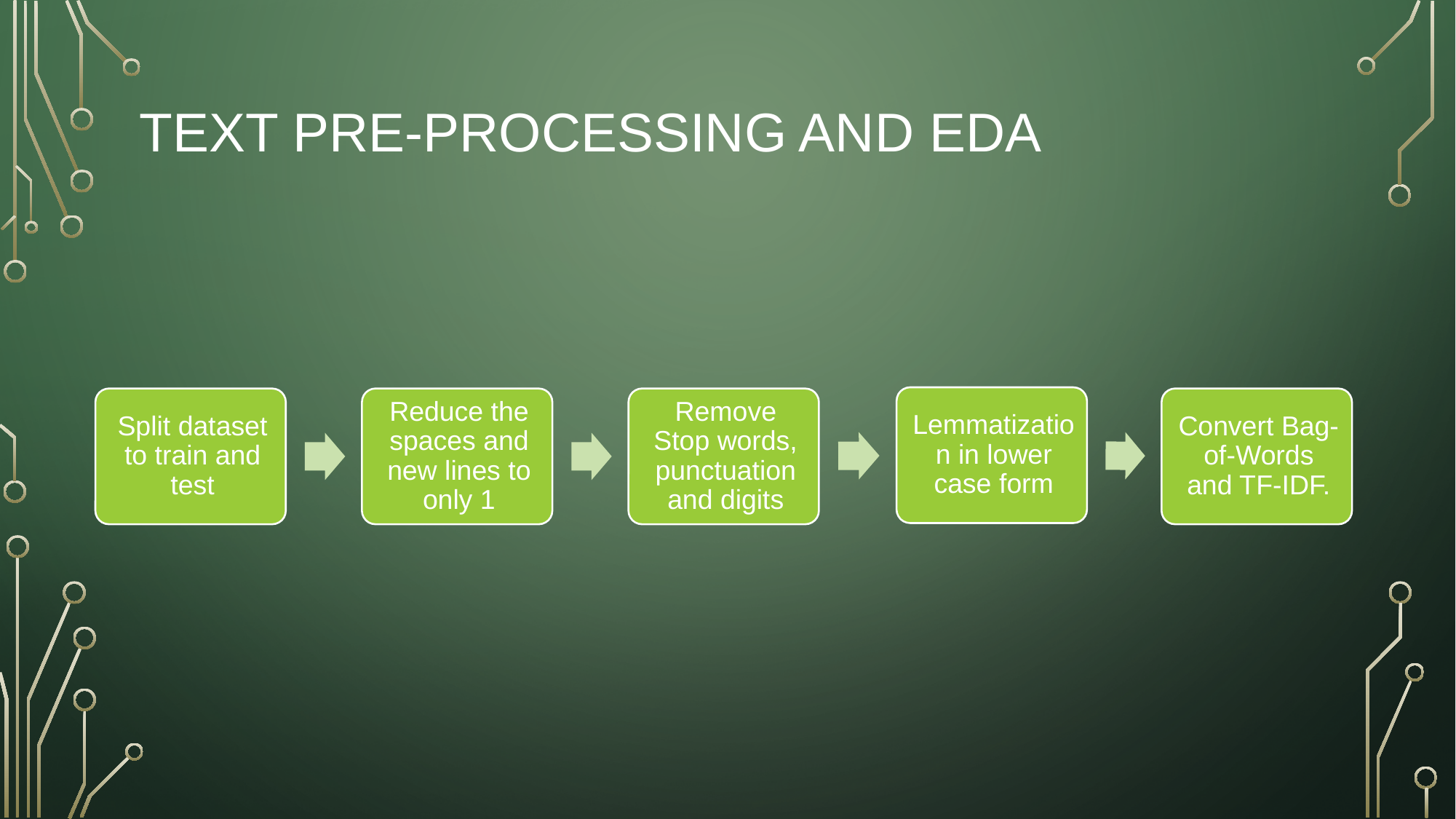

# Text Pre-Processing and EDA
Split dataset to train and test

Reduce the spaces and new lines to only 1

Remove Stop words, punctuation and digits

Lemmatization in lower case form

Convert Bag-of-Words and TF-IDF.